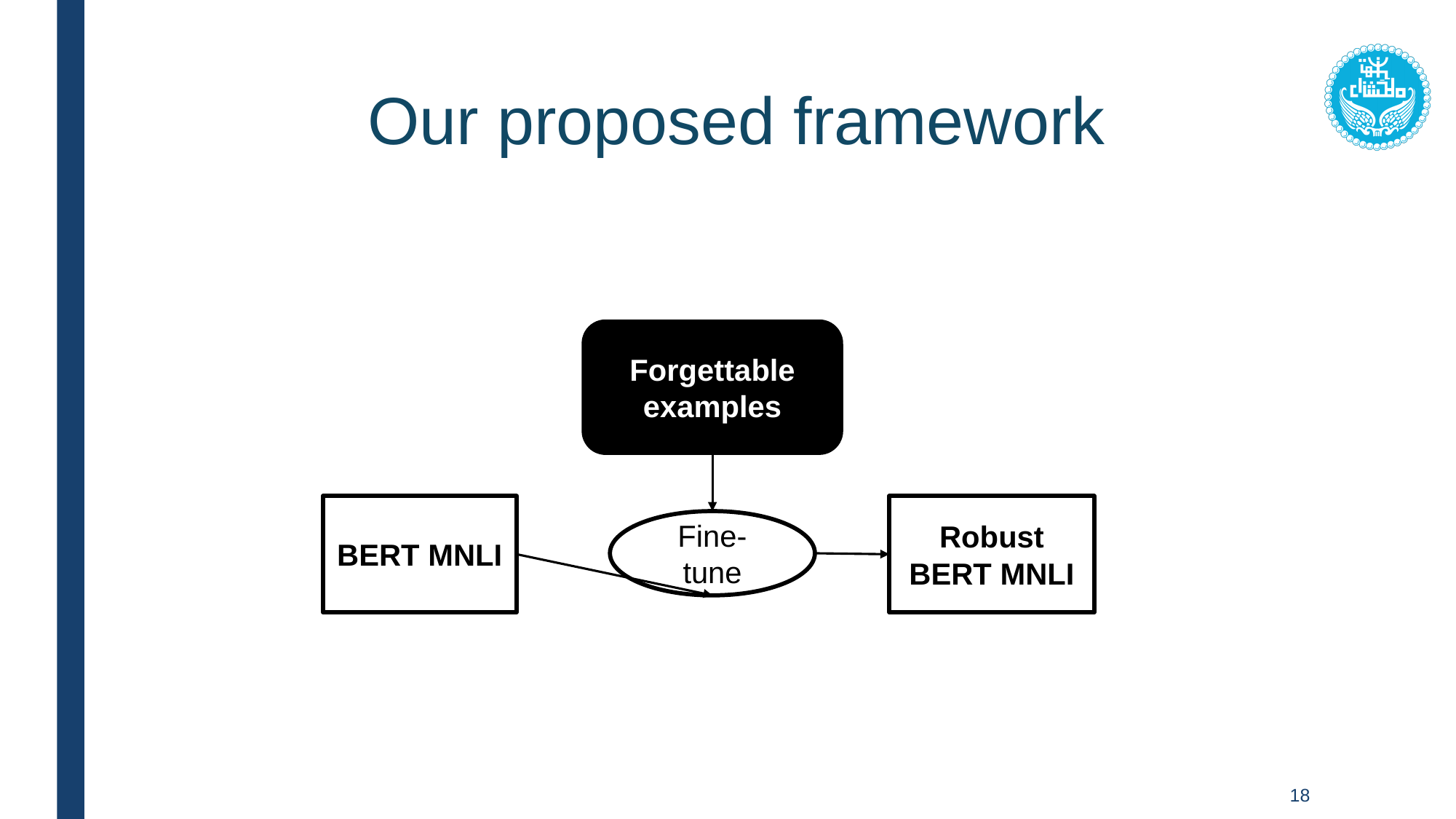

# Our proposed framework
Forgettable examples
BERT MNLI
Robust BERT MNLI
Fine-tune
18